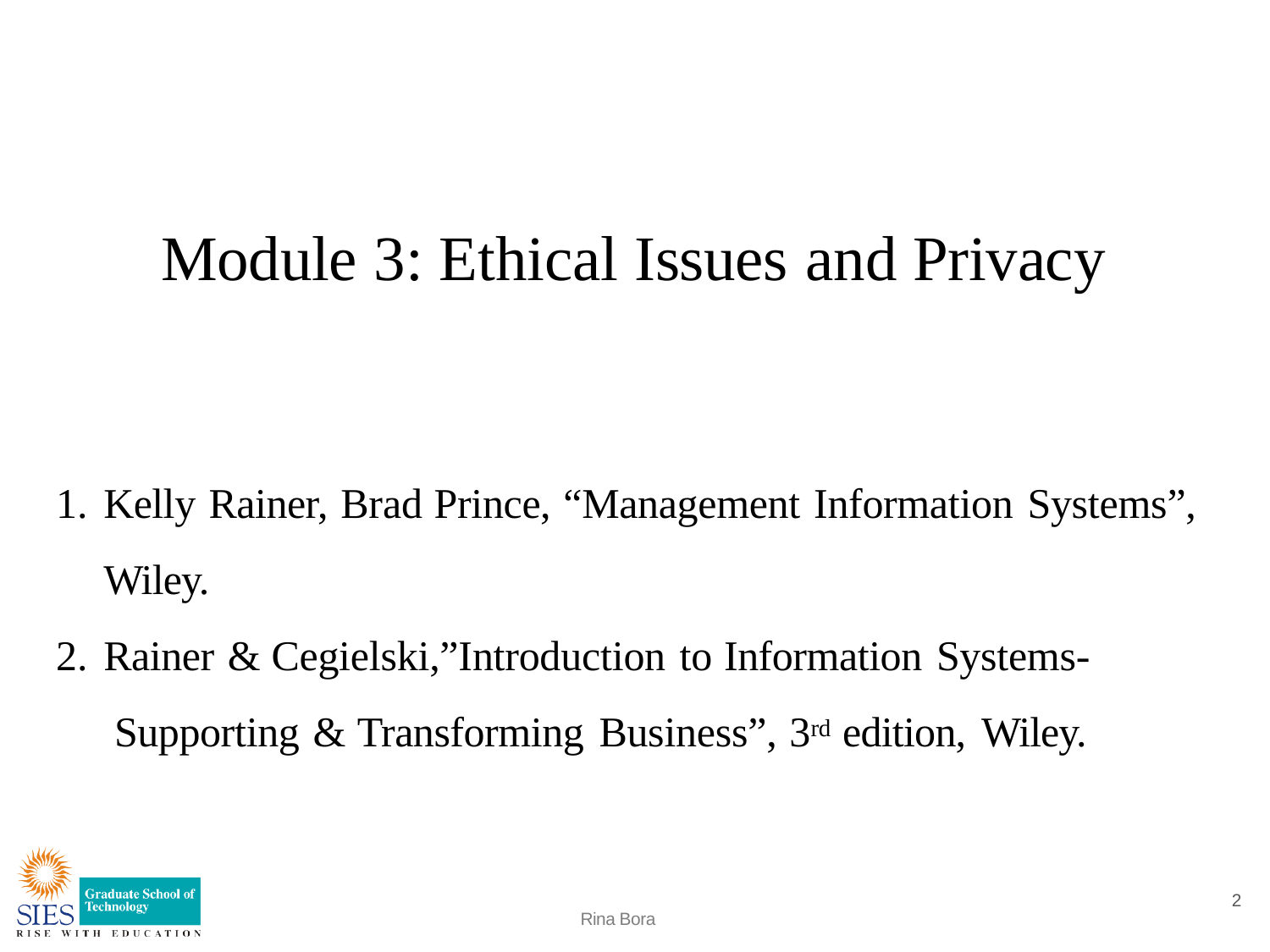

# Module 3: Ethical Issues and Privacy
Kelly Rainer, Brad Prince, “Management Information Systems”,
Wiley.
Rainer & Cegielski,”Introduction to Information Systems-  Supporting & Transforming Business”, 3rd edition, Wiley.
2
Rina Bora